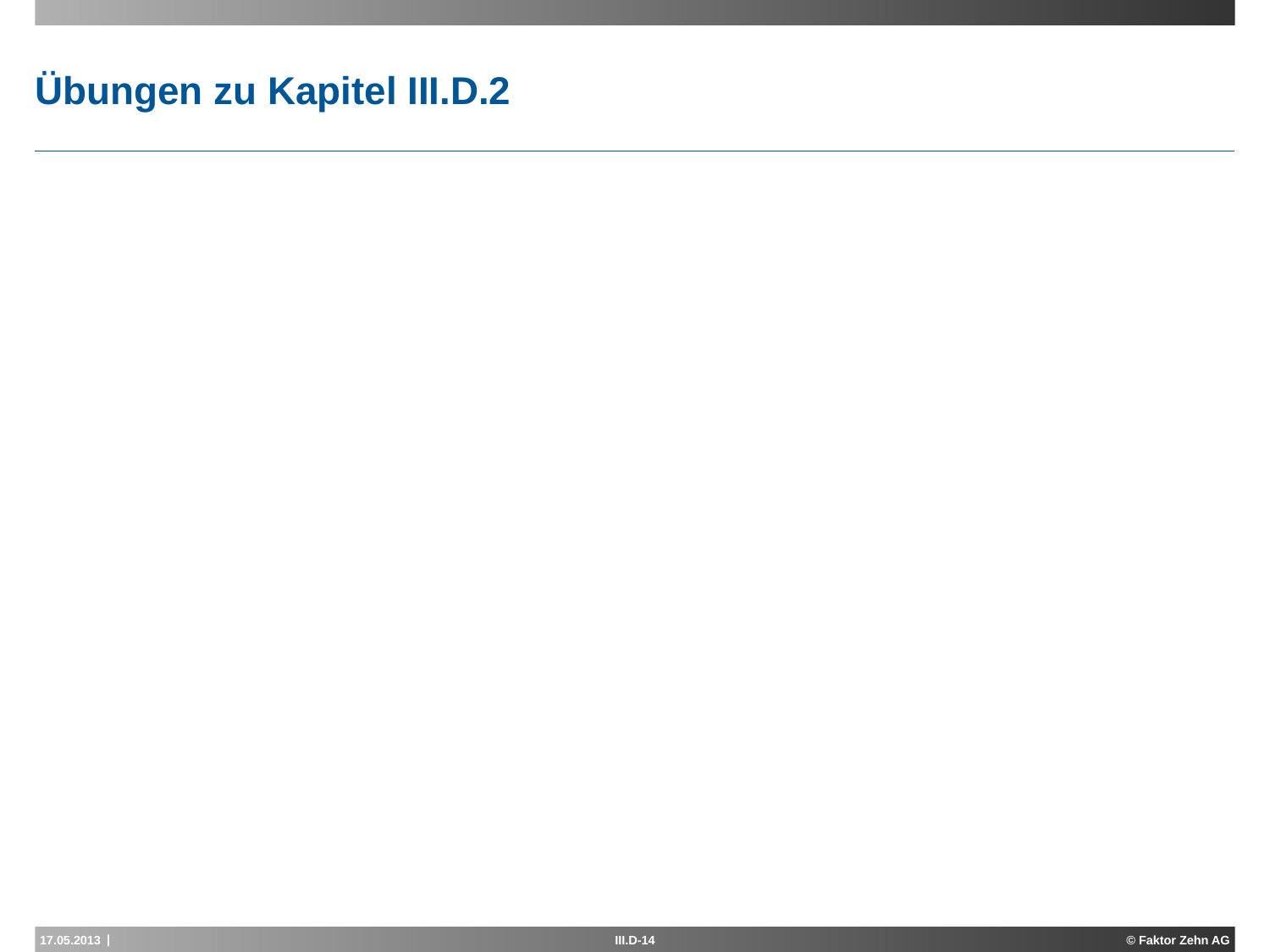

# Übungen zu Kapitel III.D.2
17.05.2013
III.D-14